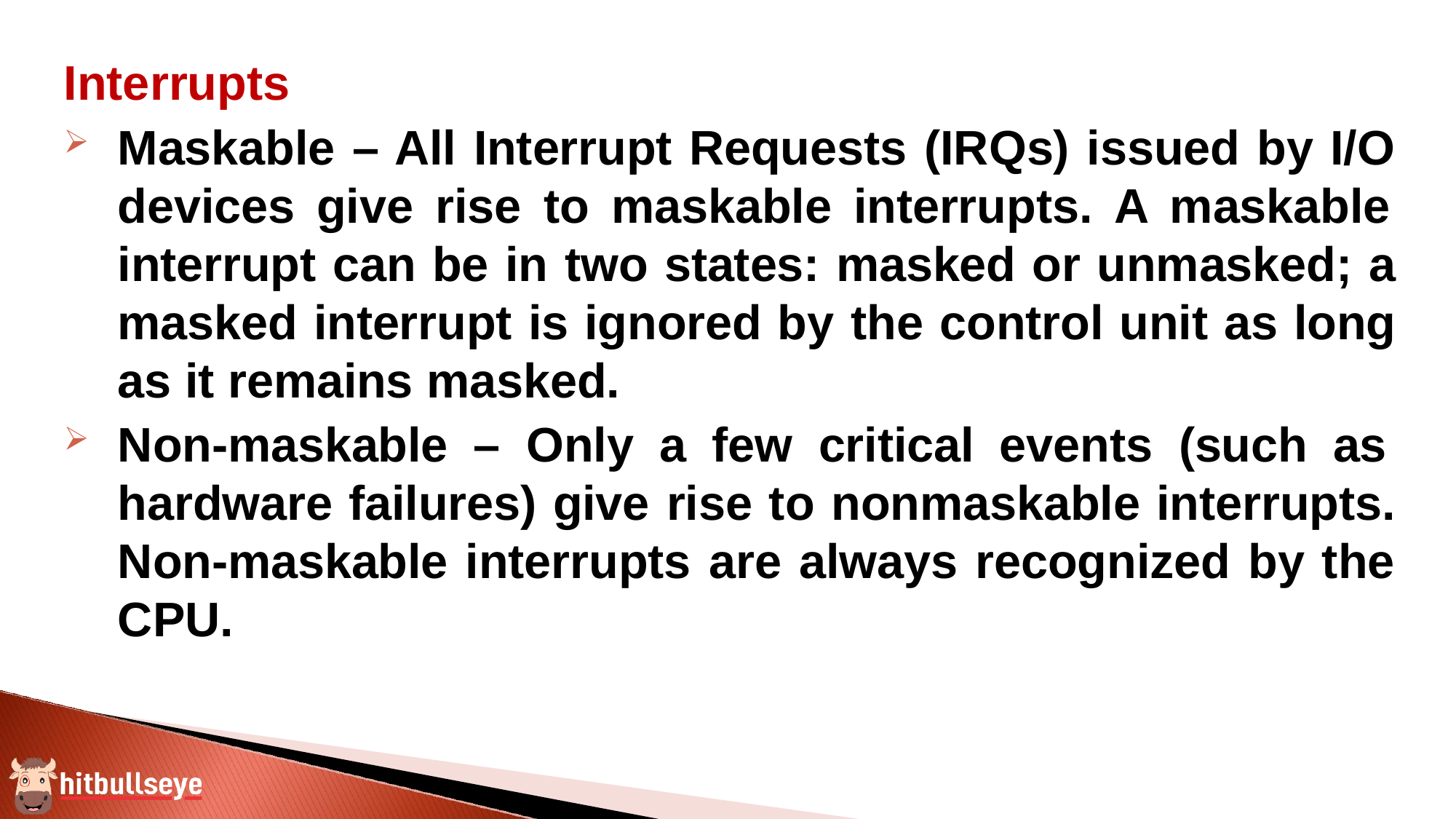

Interrupts
Maskable – All Interrupt Requests (IRQs) issued by I/O  devices give rise to maskable interrupts. A maskable  interrupt can be in two states: masked or unmasked; a  masked interrupt is ignored by the control unit as long  as it remains masked.
Non-maskable – Only a few critical events (such as  hardware failures) give rise to nonmaskable interrupts.  Non-maskable interrupts are always recognized by the  CPU.